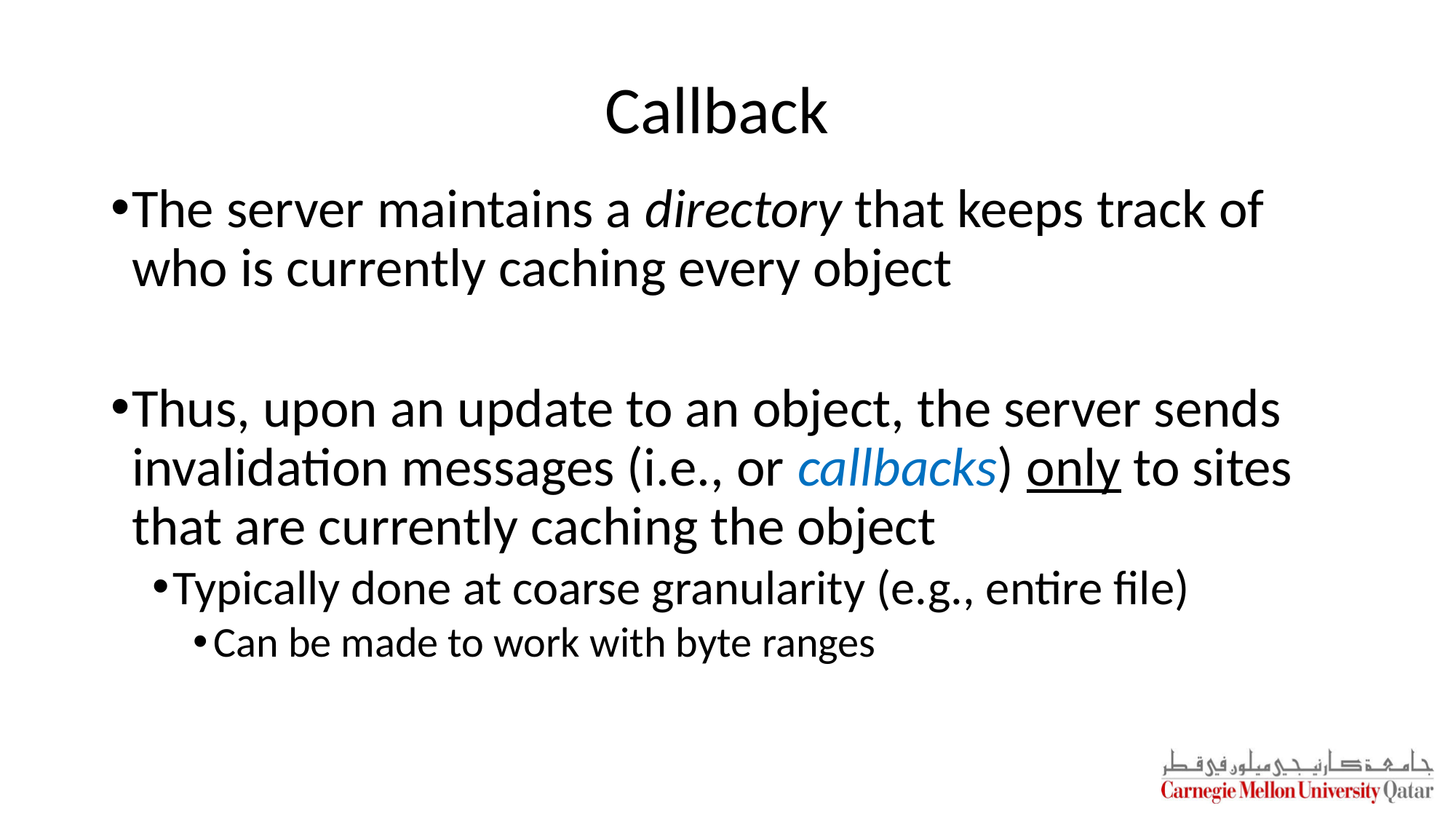

# Callback
The server maintains a directory that keeps track of who is currently caching every object

Thus, upon an update to an object, the server sends invalidation messages (i.e., or callbacks) only to sites that are currently caching the object
Typically done at coarse granularity (e.g., entire file)
Can be made to work with byte ranges